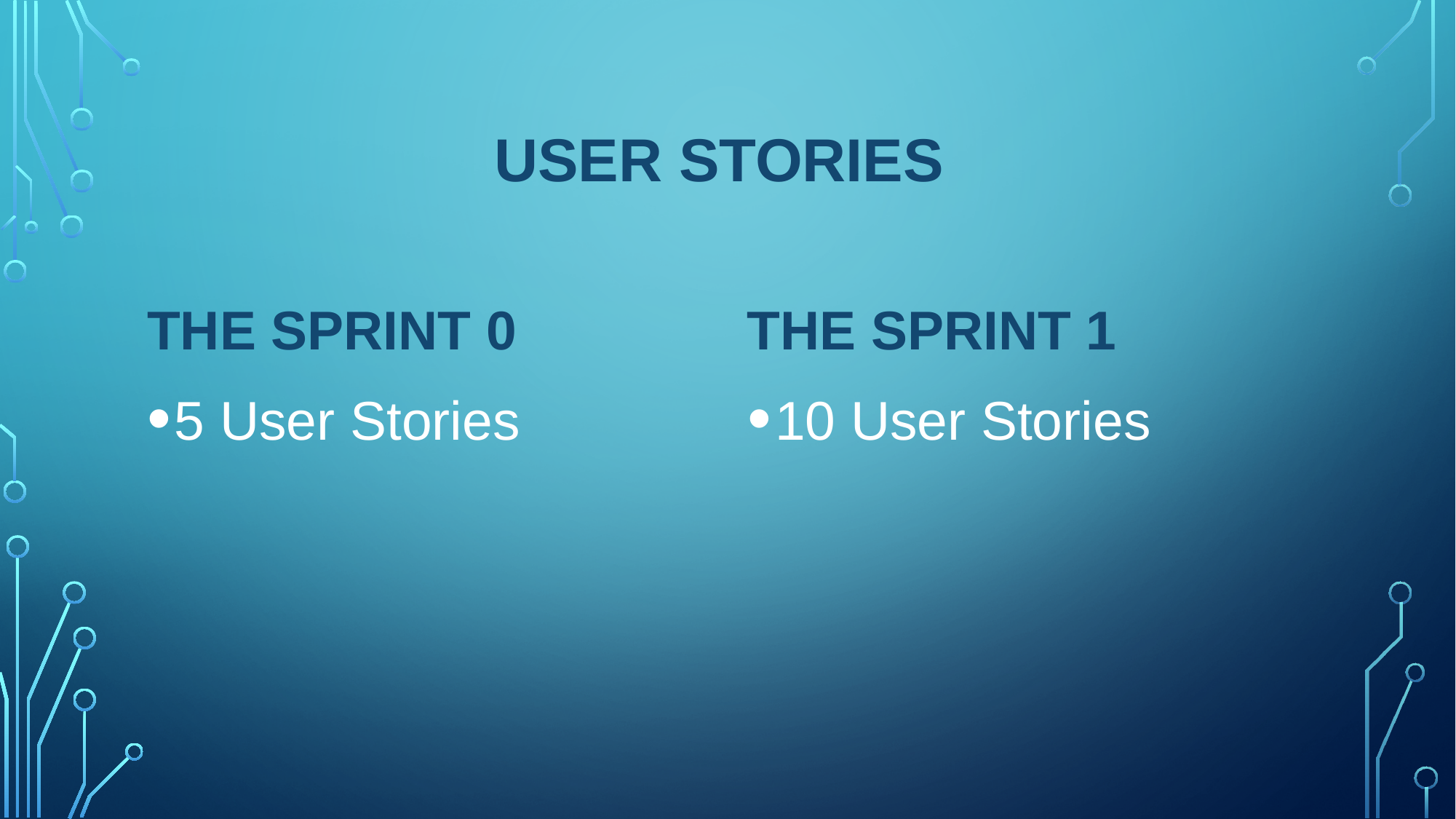

# User Stories
The Sprint 1
The Sprint 0
5 User Stories
10 User Stories